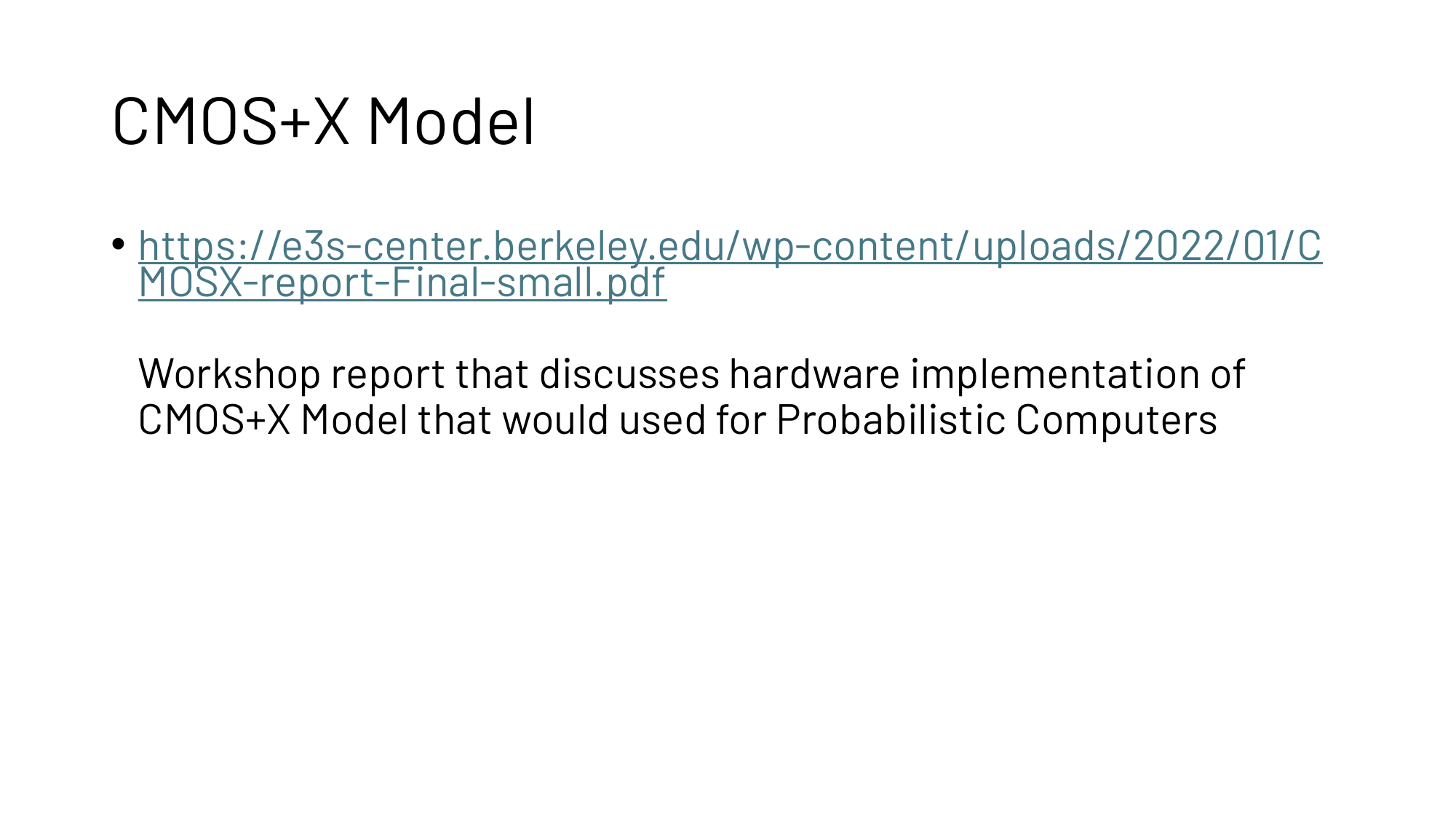

# CMOS+X Model
https://e3s-center.berkeley.edu/wp-content/uploads/2022/01/CMOSX-report-Final-small.pdf
Workshop report that discusses hardware implementation of CMOS+X Model that would used for Probabilistic Computers